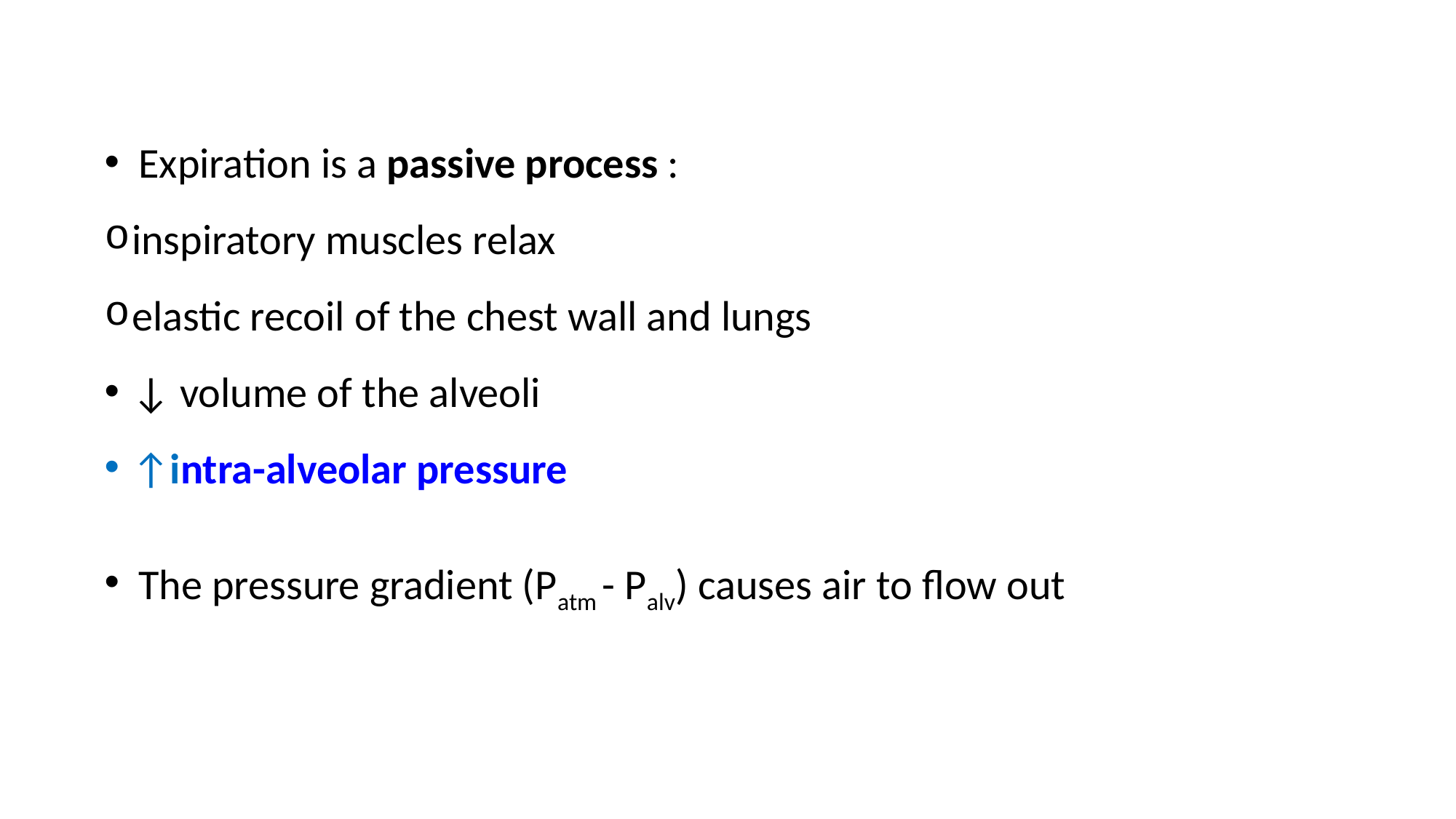

Expiration is a passive process :
inspiratory muscles relax
elastic recoil of the chest wall and lungs
↓ volume of the alveoli
↑intra-alveolar pressure

The pressure gradient (Patm - Palv) causes air to flow out